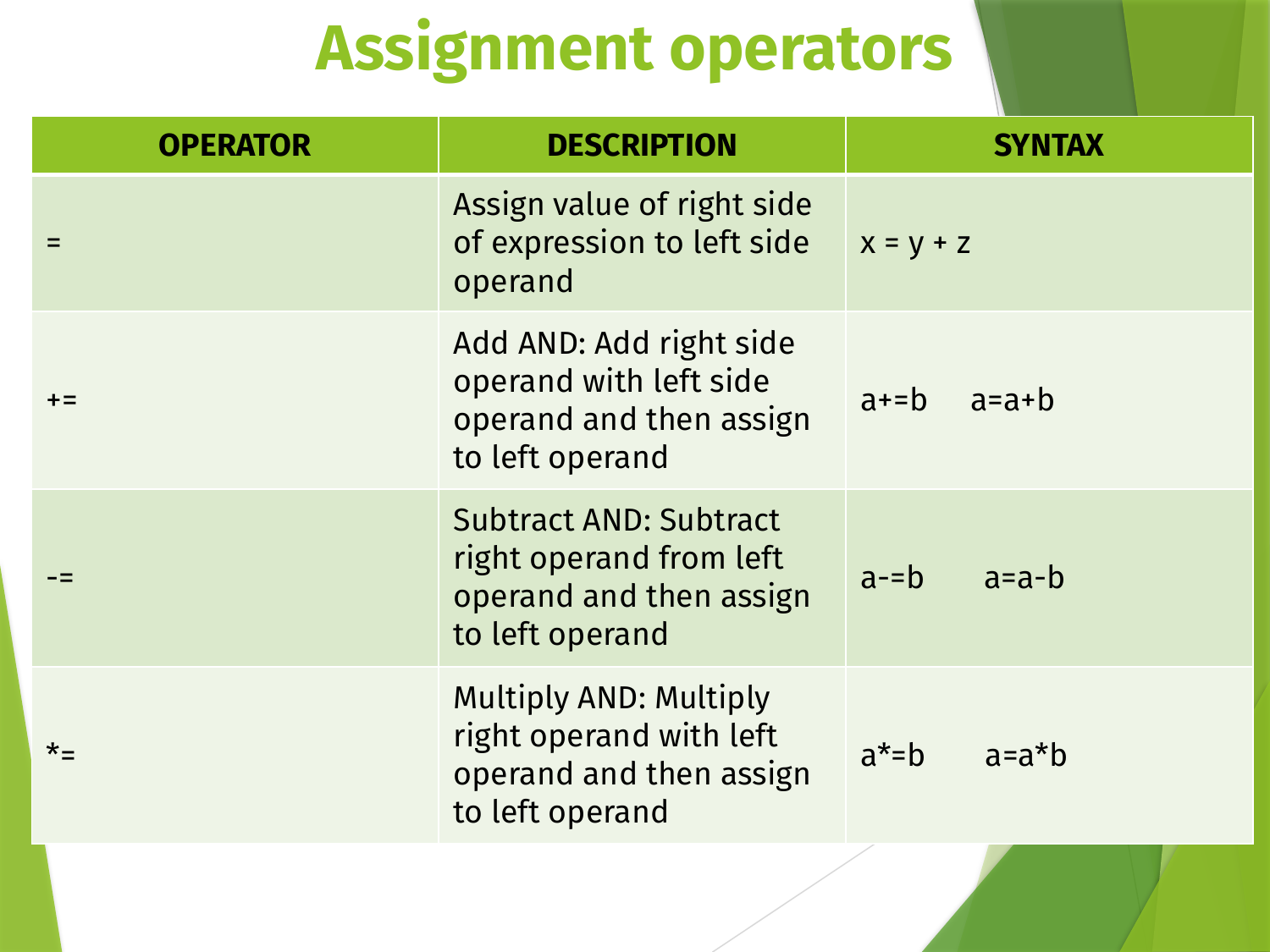

# Assignment operators
| OPERATOR | DESCRIPTION | SYNTAX |
| --- | --- | --- |
| = | Assign value of right side of expression to left side operand | x = y + z |
| += | Add AND: Add right side operand with left side operand and then assign to left operand | a+=b     a=a+b |
| -= | Subtract AND: Subtract right operand from left operand and then assign to left operand | a-=b       a=a-b |
| \*= | Multiply AND: Multiply right operand with left operand and then assign to left operand | a\*=b       a=a\*b |